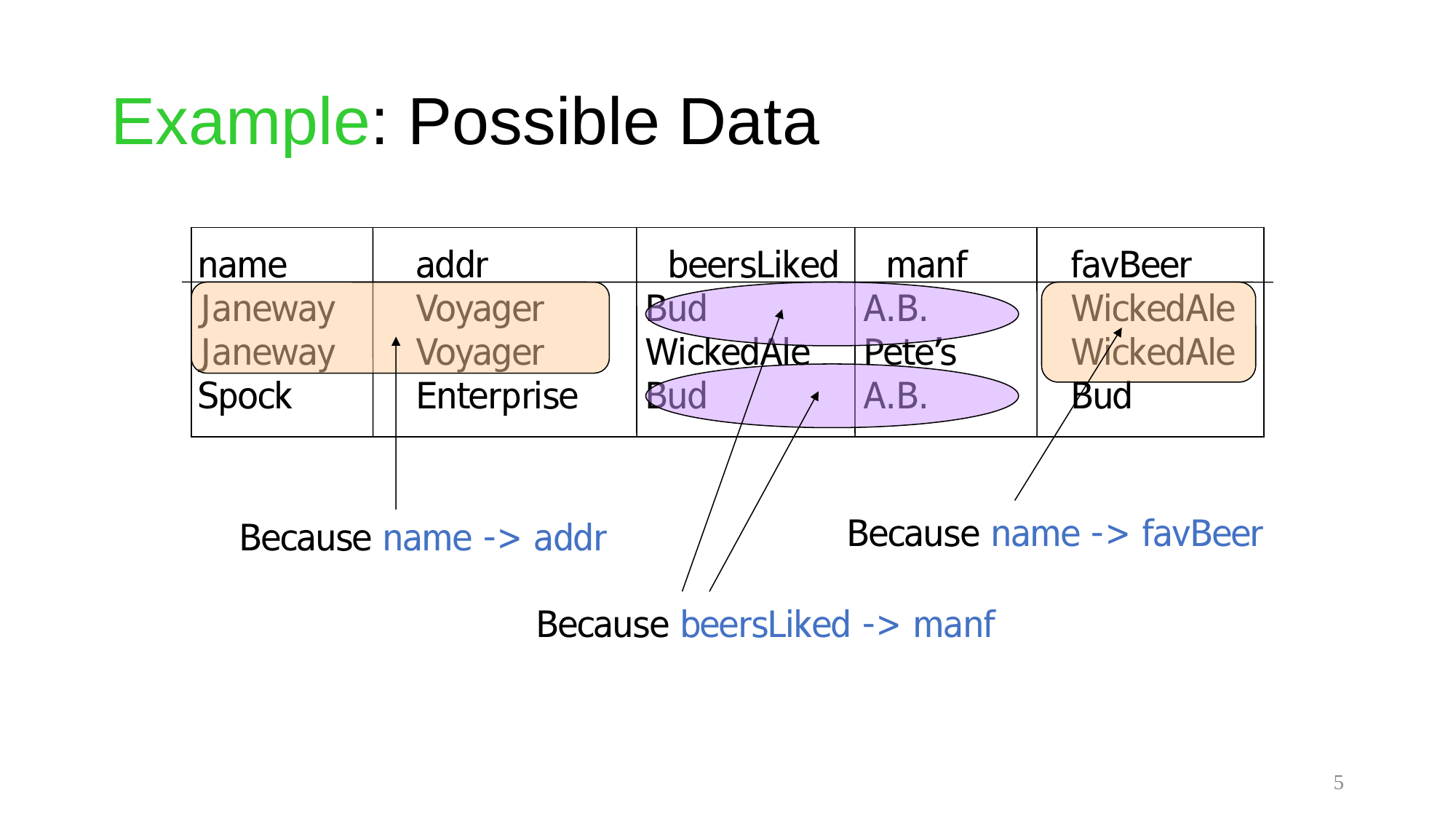

# Example: Possible Data

name		addr		   beersLiked	   manf	favBeer
Janeway	Voyager	 Bud		 A.B.		WickedAle
Janeway	Voyager	 WickedAle	 Pete’s		WickedAle
Spock		Enterprise	 Bud		 A.B.		Bud

Because name -> addr

Because beersLiked -> manf

Because name -> favBeer
5